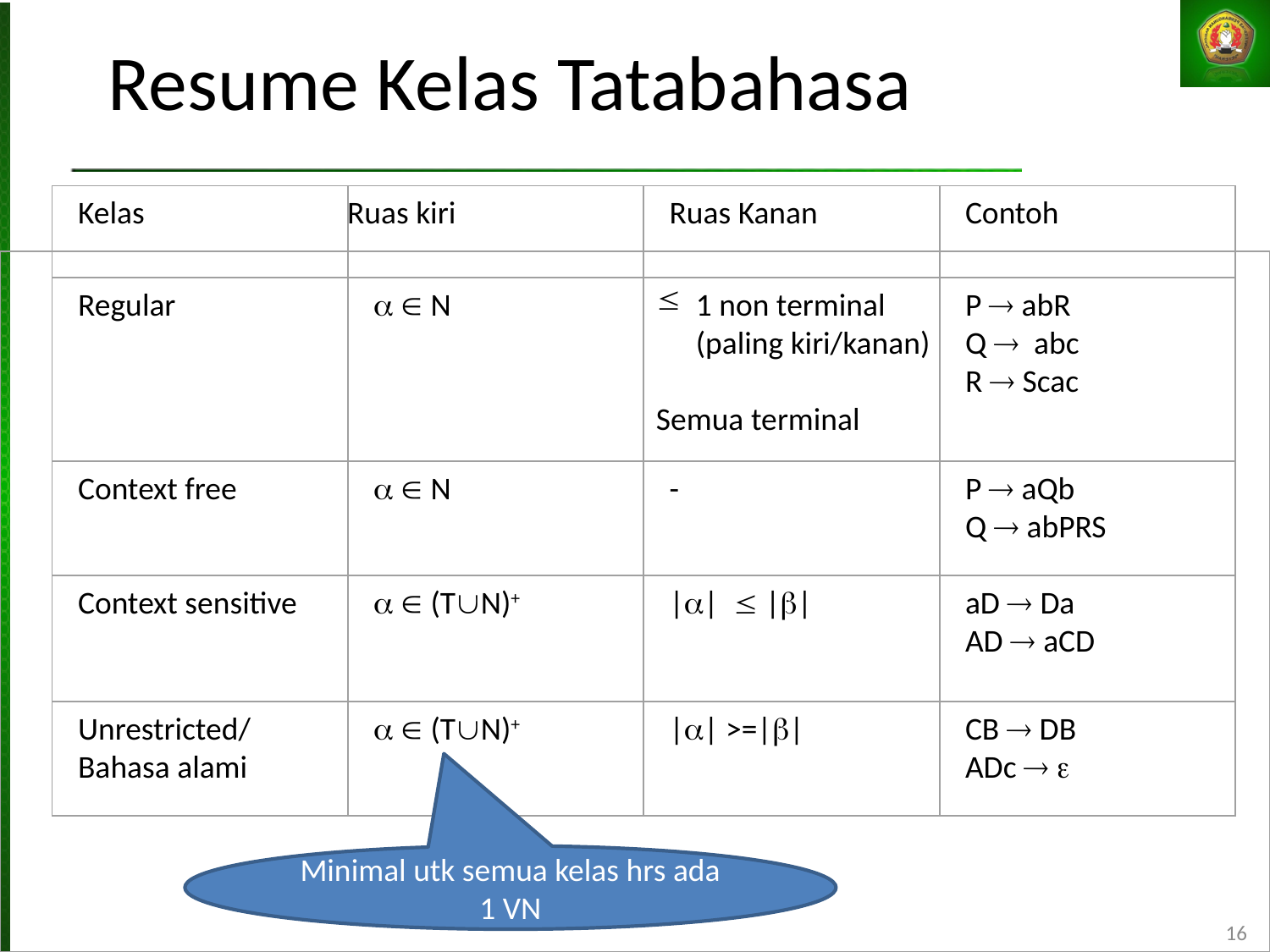

Resume Kelas Tatabahasa

Kelas

Ruas kiri

Ruas Kanan

Contoh

Regular

α ∈ N

1 non terminal (paling kiri/kanan)‏

Semua terminal

P → abR
Q →  abc
R → Scac

Context free

α ∈ N

-

P → aQb
Q → abPRS

Context sensitive

α ∈ (T∪N)+

|α|  ≤ |β|

aD → Da
AD → aCD

Unrestricted/
Bahasa alami

α ∈ (T∪N)+

|α| >=|β|

CB → DB
ADc → ε

Minimal utk semua kelas hrs ada 1 VN
Teknik Informatika UPNVY
16